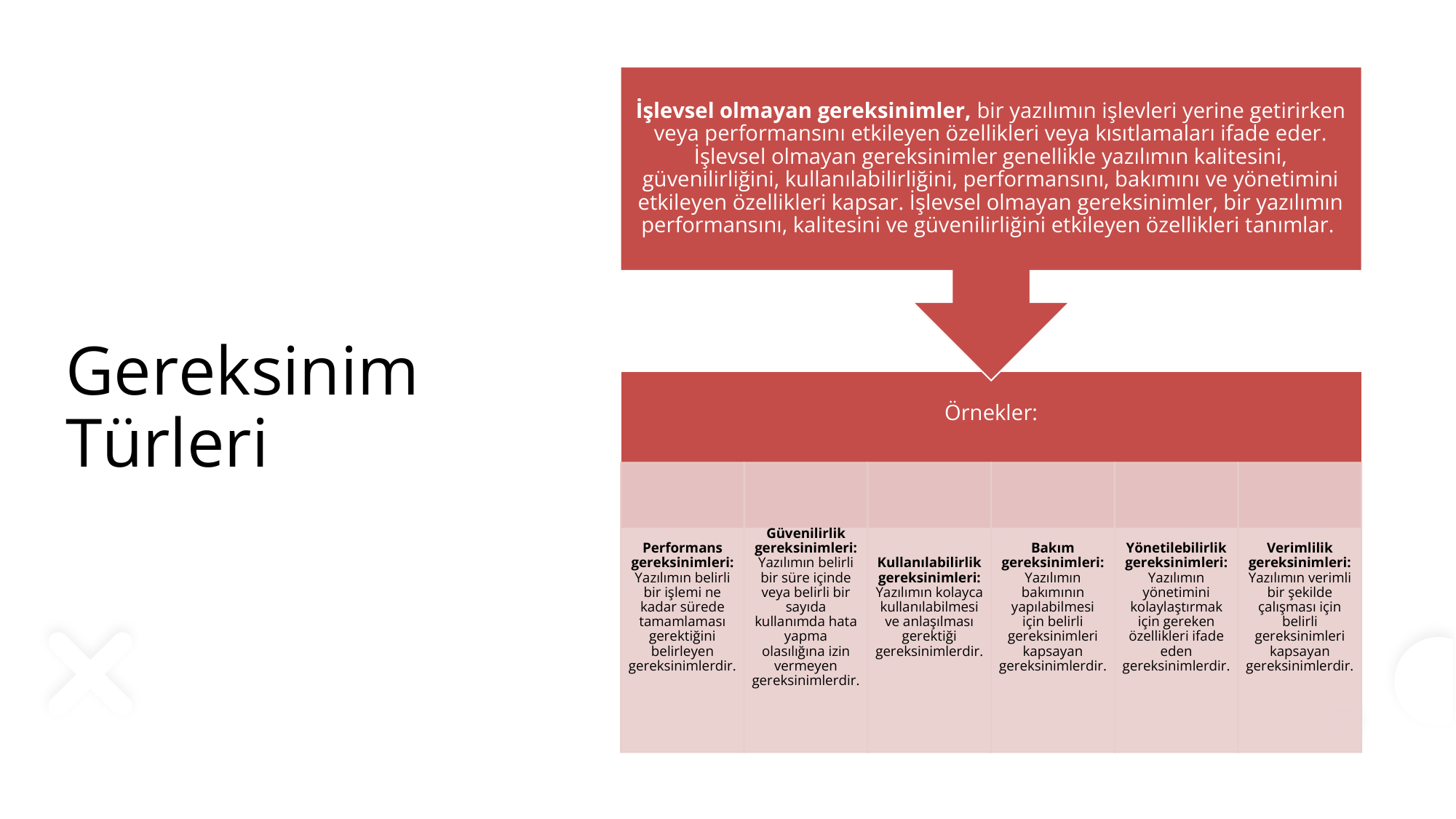

# Gereksinim Türleri

İşlevsel olmayan gereksinimler, bir yazılımın işlevleri yerine getirirken veya performansını etkileyen özellikleri veya kısıtlamaları ifade eder. İşlevsel olmayan gereksinimler genellikle yazılımın kalitesini, güvenilirliğini, kullanılabilirliğini, performansını, bakımını ve yönetimini etkileyen özellikleri kapsar. İşlevsel olmayan gereksinimler, bir yazılımın performansını, kalitesini ve güvenilirliğini etkileyen özellikleri tanımlar.

Örnekler:

Performans gereksinimleri: Yazılımın belirli bir işlemi ne kadar sürede tamamlaması gerektiğini belirleyen gereksinimlerdir.

Güvenilirlik gereksinimleri: Yazılımın belirli bir süre içinde veya belirli bir sayıda kullanımda hata yapma olasılığına izin vermeyen gereksinimlerdir.

Kullanılabilirlik gereksinimleri: Yazılımın kolayca kullanılabilmesi ve anlaşılması gerektiği gereksinimlerdir.

Bakım gereksinimleri: Yazılımın bakımının yapılabilmesi için belirli gereksinimleri kapsayan gereksinimlerdir.

Yönetilebilirlik gereksinimleri: Yazılımın yönetimini kolaylaştırmak için gereken özellikleri ifade eden gereksinimlerdir.

Verimlilik gereksinimleri: Yazılımın verimli bir şekilde çalışması için belirli gereksinimleri kapsayan gereksinimlerdir.